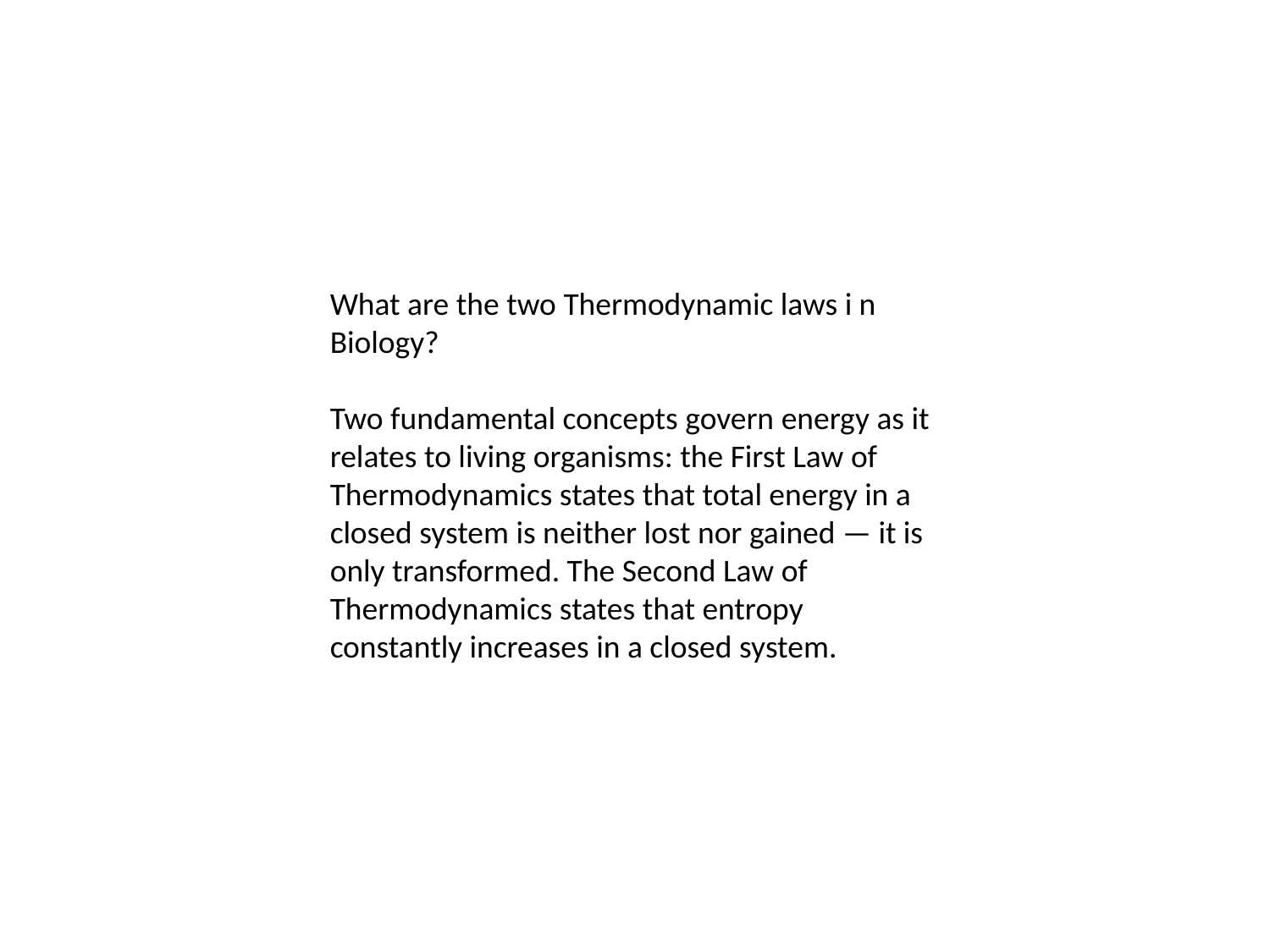

What are the two Thermodynamic laws i n Biology?

Two fundamental concepts govern energy as it relates to living organisms: the First Law of Thermodynamics states that total energy in a closed system is neither lost nor gained — it is only transformed. The Second Law of Thermodynamics states that entropy constantly increases in a closed system.